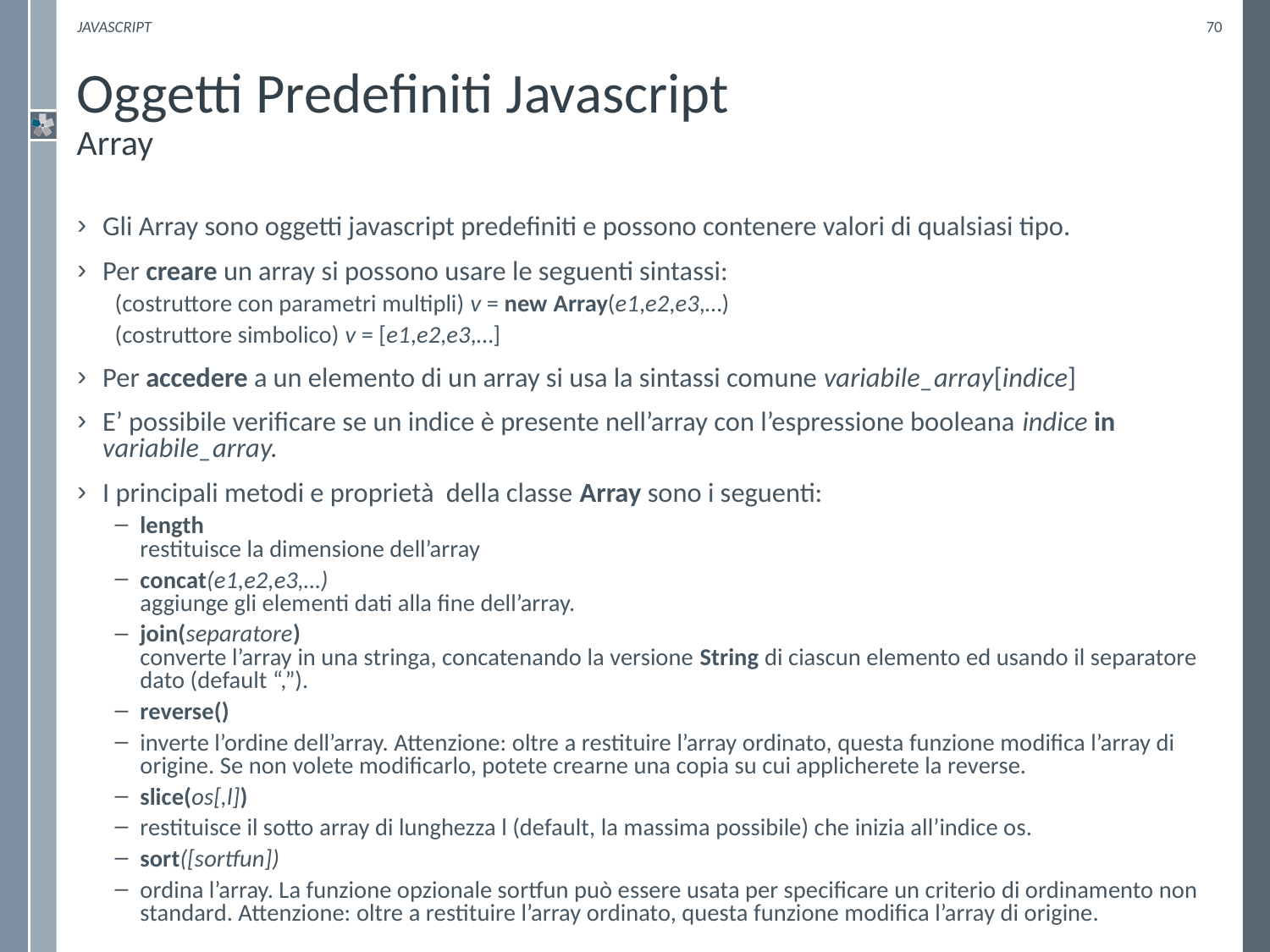

Javascript
70
# Oggetti Predefiniti Javascript Array
Gli Array sono oggetti javascript predefiniti e possono contenere valori di qualsiasi tipo.
Per creare un array si possono usare le seguenti sintassi:
(costruttore con parametri multipli) v = new Array(e1,e2,e3,…)
(costruttore simbolico) v = [e1,e2,e3,…]
Per accedere a un elemento di un array si usa la sintassi comune variabile_array[indice]
E’ possibile verificare se un indice è presente nell’array con l’espressione booleana indice in variabile_array.
I principali metodi e proprietà  della classe Array sono i seguenti:
length
restituisce la dimensione dell’array
concat(e1,e2,e3,…)
aggiunge gli elementi dati alla fine dell’array.
join(separatore)
converte l’array in una stringa, concatenando la versione String di ciascun elemento ed usando il separatore dato (default “,”).
reverse()
inverte l’ordine dell’array. Attenzione: oltre a restituire l’array ordinato, questa funzione modifica l’array di origine. Se non volete modificarlo, potete crearne una copia su cui applicherete la reverse.
slice(os[,l])
restituisce il sotto array di lunghezza l (default, la massima possibile) che inizia all’indice os.
sort([sortfun])
ordina l’array. La funzione opzionale sortfun può essere usata per specificare un criterio di ordinamento non standard. Attenzione: oltre a restituire l’array ordinato, questa funzione modifica l’array di origine.